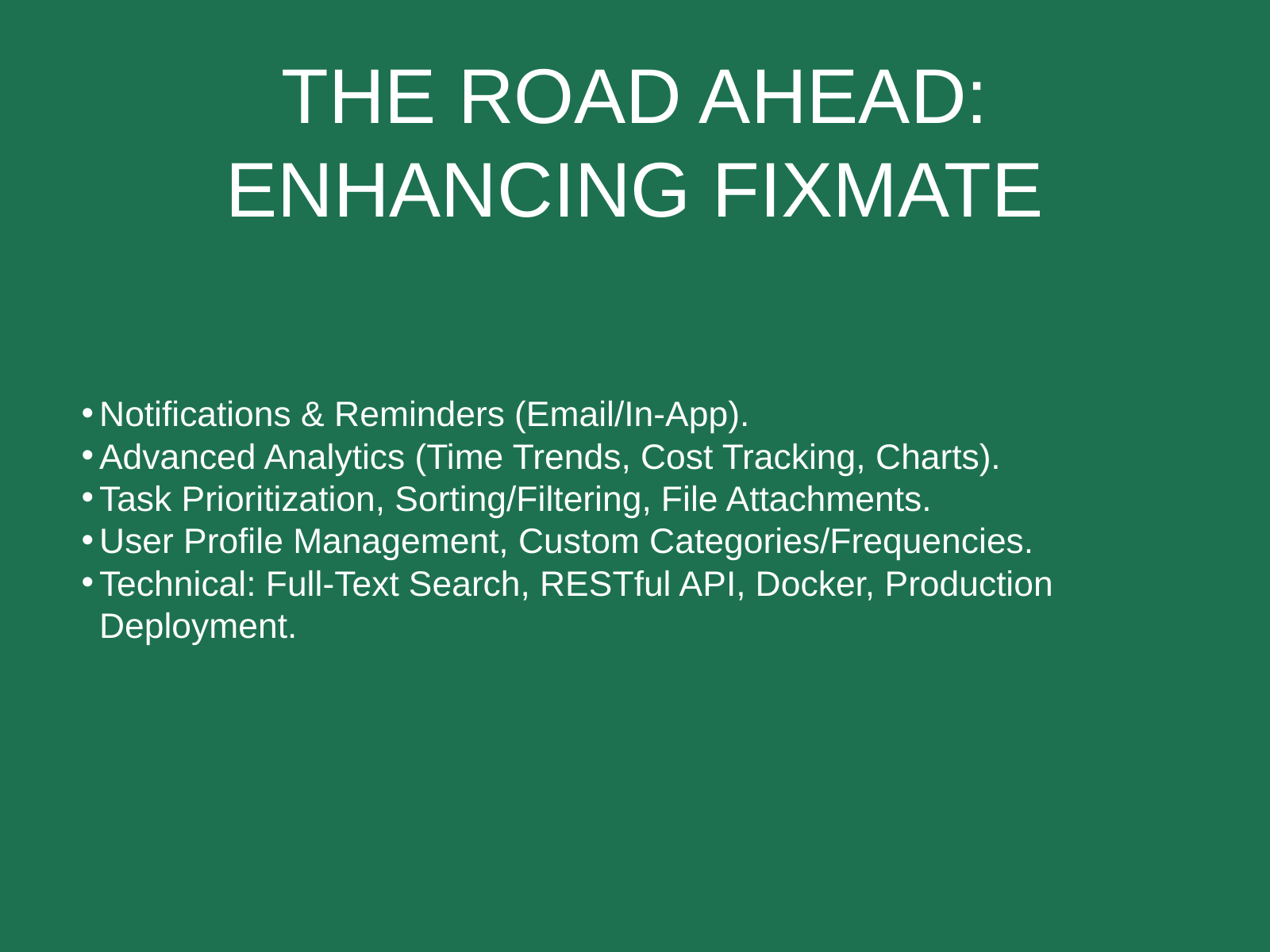

THE ROAD AHEAD: ENHANCING FIXMATE

Notifications & Reminders (Email/In-App).
Advanced Analytics (Time Trends, Cost Tracking, Charts).
Task Prioritization, Sorting/Filtering, File Attachments.
User Profile Management, Custom Categories/Frequencies.
Technical: Full-Text Search, RESTful API, Docker, Production Deployment.